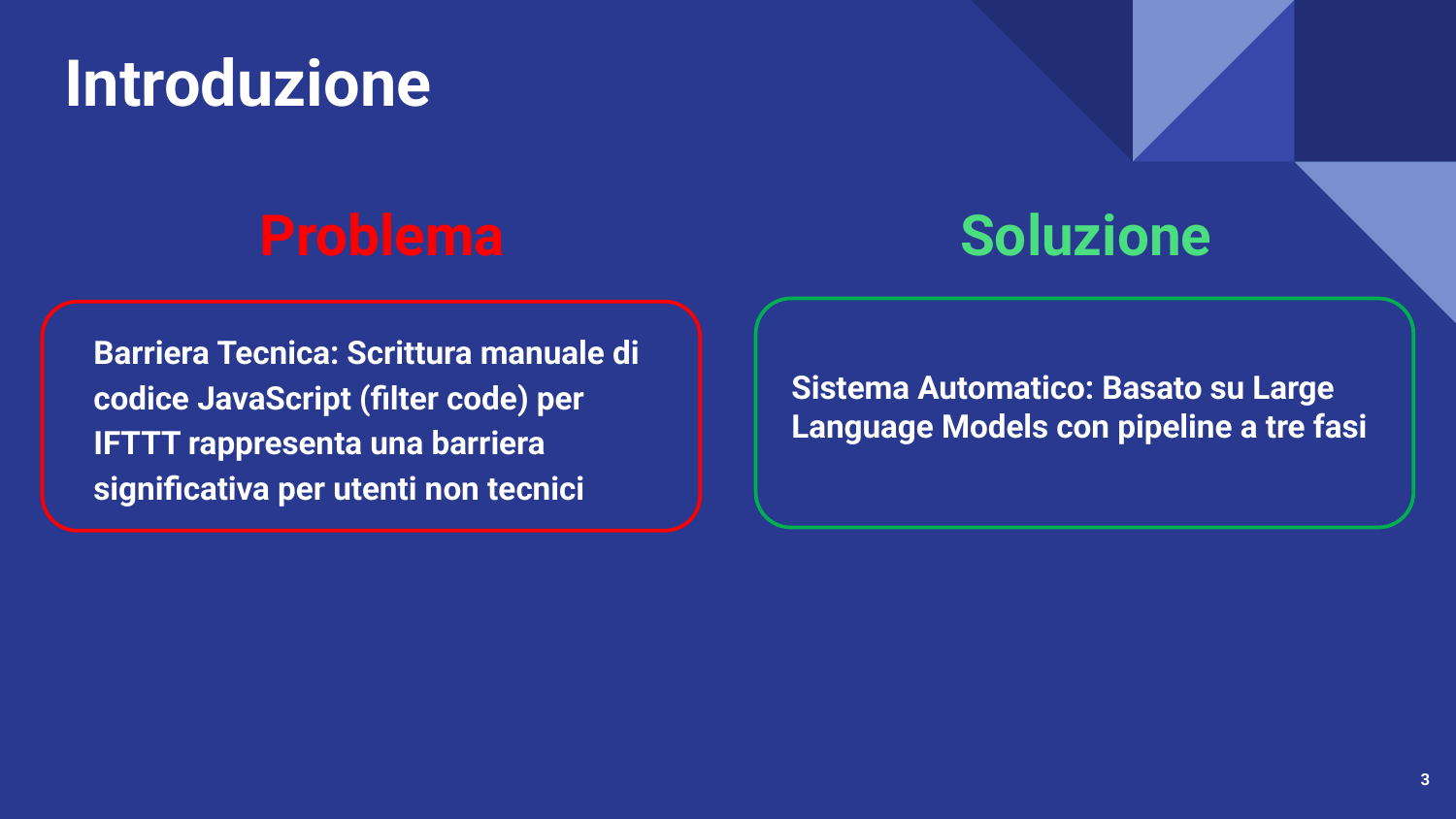

Introduzione

Problema
Soluzione

Barriera Tecnica: Scrittura manuale di codice JavaScript (filter code) per IFTTT rappresenta una barriera significativa per utenti non tecnici

Sistema Automatico: Basato su Large Language Models con pipeline a tre fasi

3